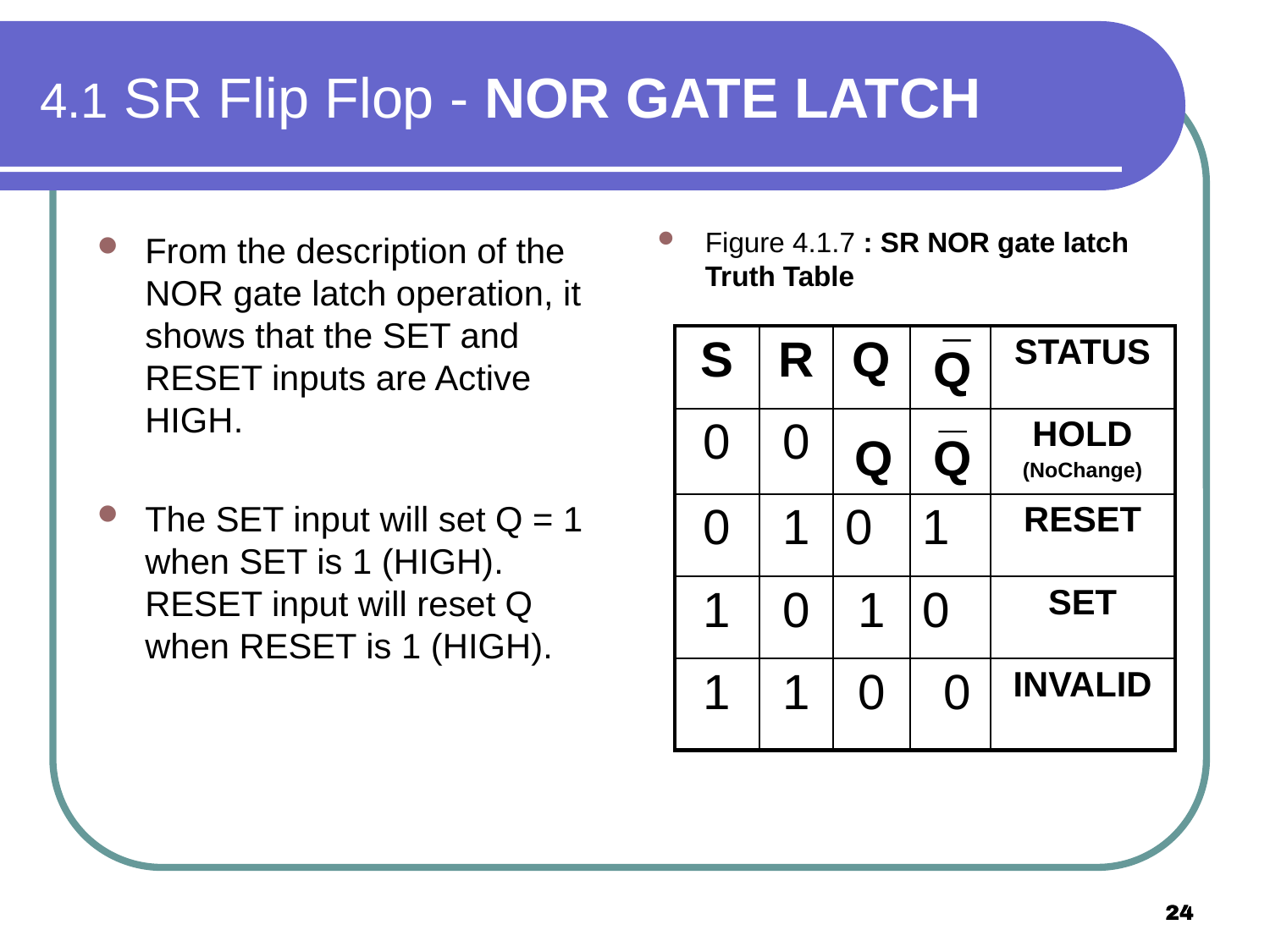

4.1 SR Flip Flop - NOR GATE LATCH
Figure 4.1.7 : SR NOR gate latch Truth Table

From the description of the NOR gate latch operation, it shows that the SET and RESET inputs are Active HIGH.

The SET input will set Q = 1 when SET is 1 (HIGH). RESET input will reset Q when RESET is 1 (HIGH).
| S | R | Q | ¯ | STATUS |
| --- | --- | --- | --- | --- |
| 0 | 0 |  |  | HOLD (NoChange) |
| 0 | 1 | 0 | 1 | RESET |
| 1 | 0 | 1 | 0 | SET |
| 1 | 1 | 0 | 0 | INVALID |
Q
_
Q
Q
24
24